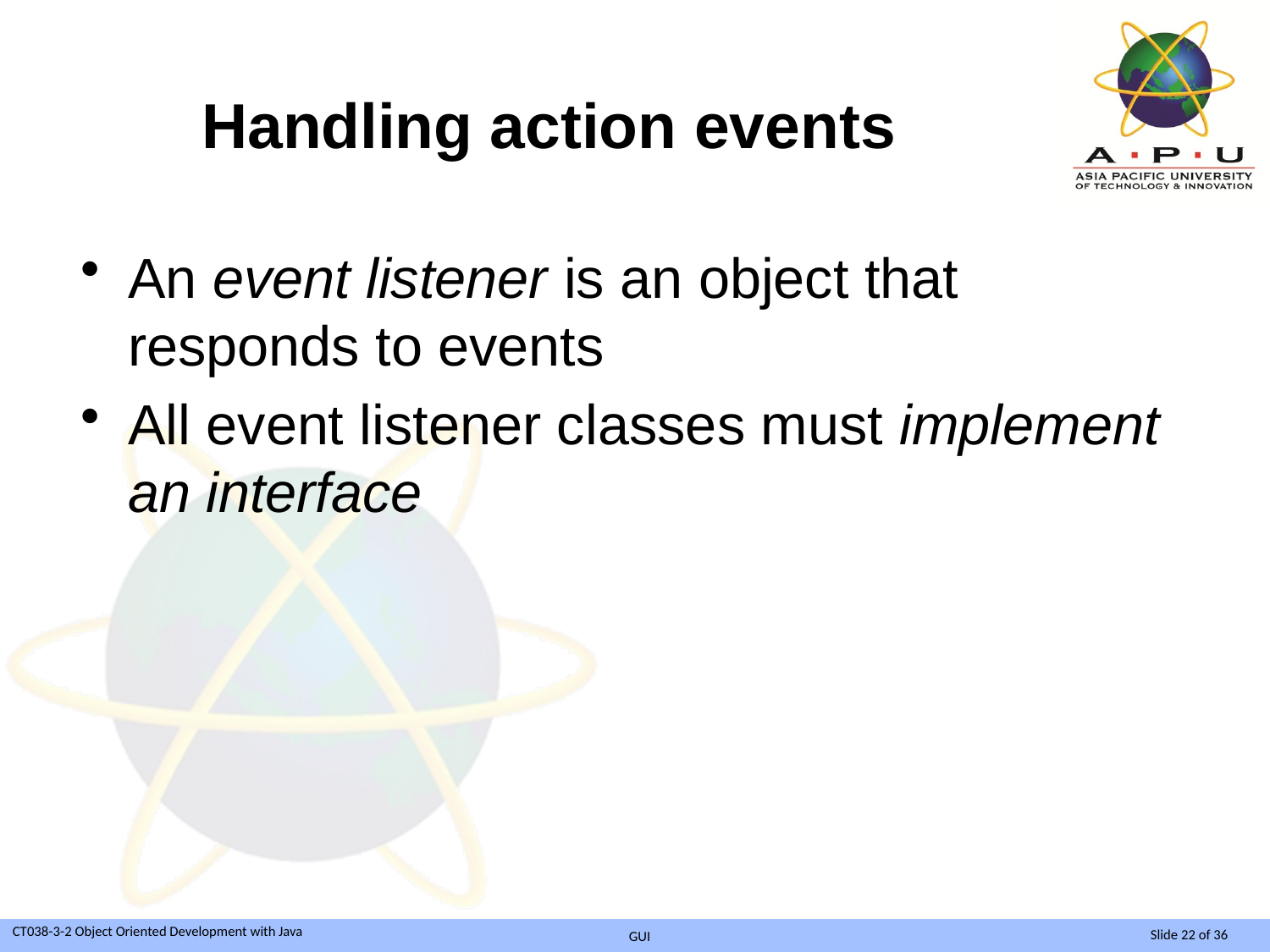

# Handling action events
An event listener is an object that responds to events
All event listener classes must implement an interface